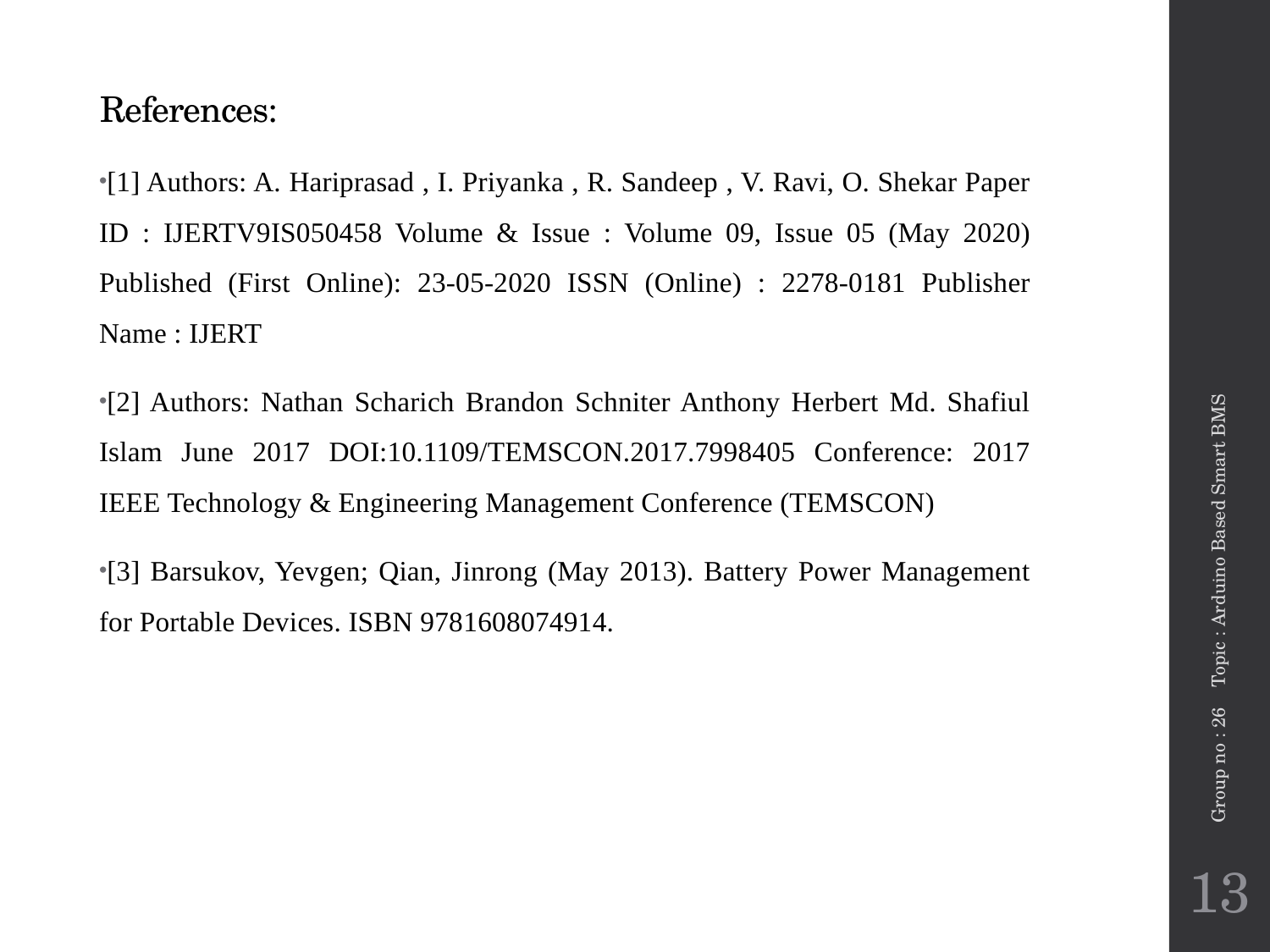

# References:
[1] Authors: A. Hariprasad , I. Priyanka , R. Sandeep , V. Ravi, O. Shekar Paper ID : IJERTV9IS050458 Volume & Issue : Volume 09, Issue 05 (May 2020) Published (First Online): 23-05-2020 ISSN (Online) : 2278-0181 Publisher Name : IJERT
[2] Authors: Nathan Scharich Brandon Schniter Anthony Herbert Md. Shafiul Islam June 2017 DOI:10.1109/TEMSCON.2017.7998405 Conference: 2017 IEEE Technology & Engineering Management Conference (TEMSCON)
[3] Barsukov, Yevgen; Qian, Jinrong (May 2013). Battery Power Management for Portable Devices. ISBN 9781608074914.

Group no : 26    Topic : Arduino Based Smart BMS
13